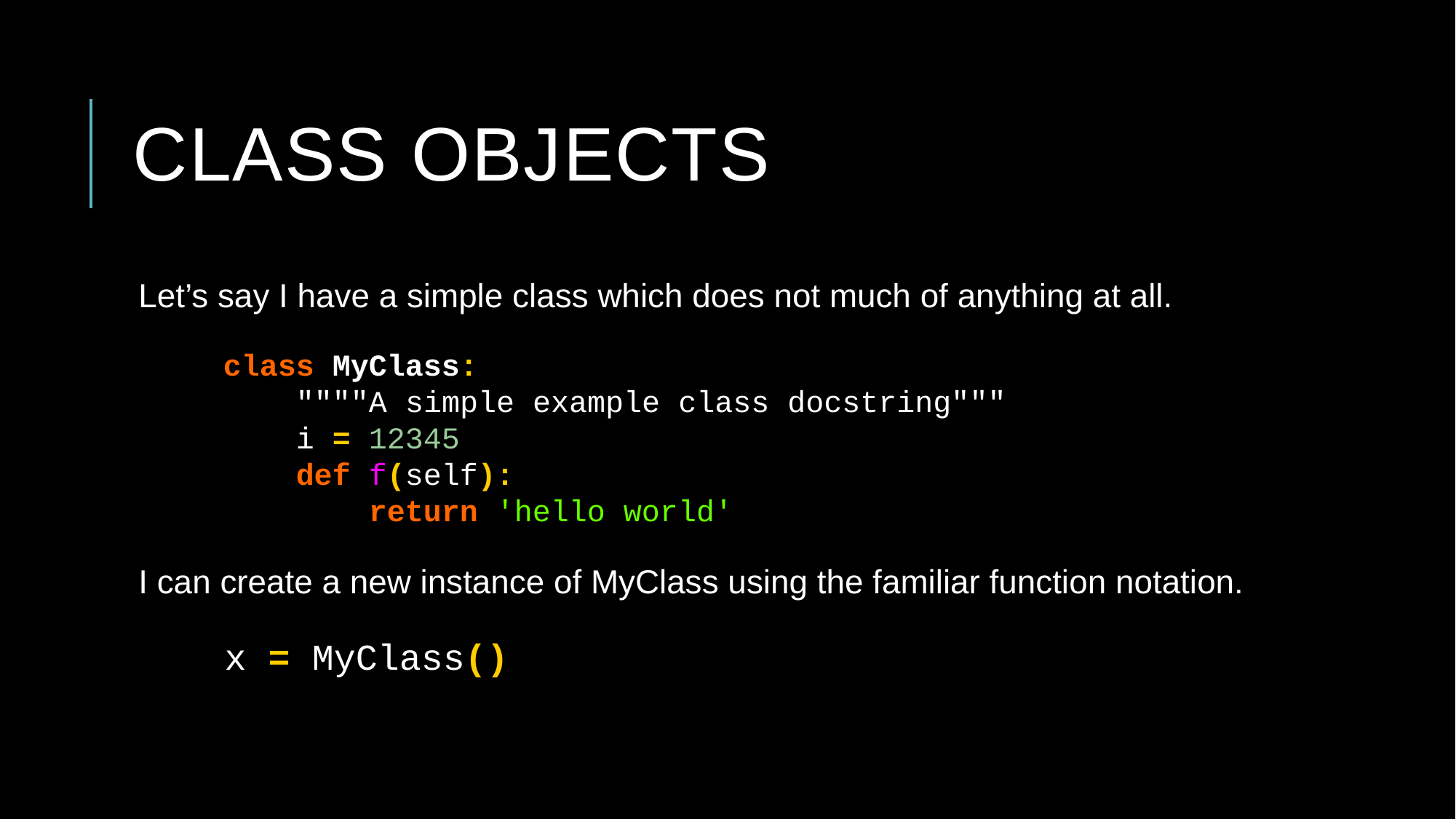

# Class objects
Let’s say I have a simple class which does not much of anything at all.

I can create a new instance of MyClass using the familiar function notation.
class MyClass:
    """"A simple example class docstring"""
    i = 12345
    def f(self):
        return 'hello world'
x = MyClass()